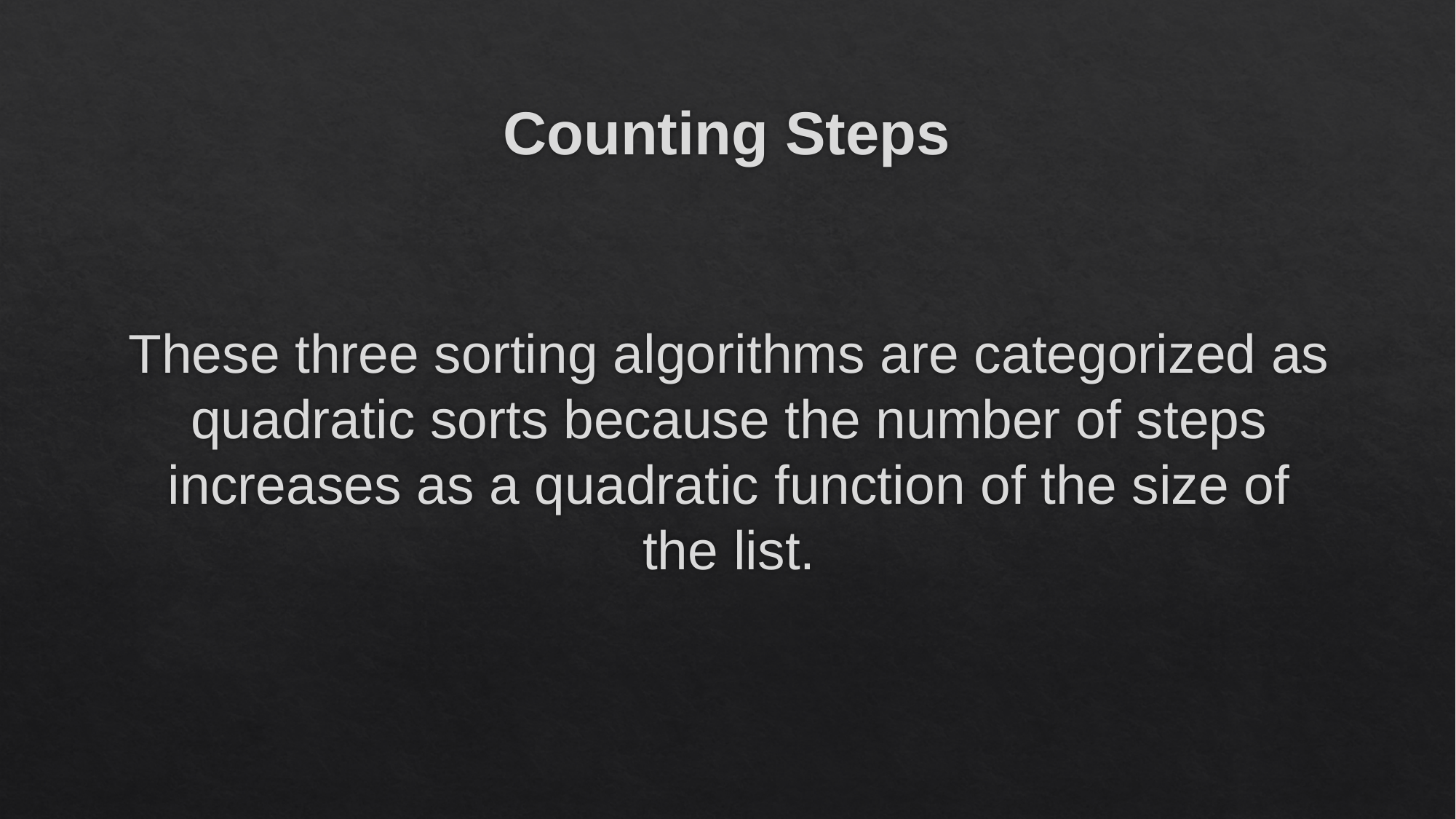

# Counting Steps
These three sorting algorithms are categorized as quadratic sorts because the number of steps increases as a quadratic function of the size of the list.